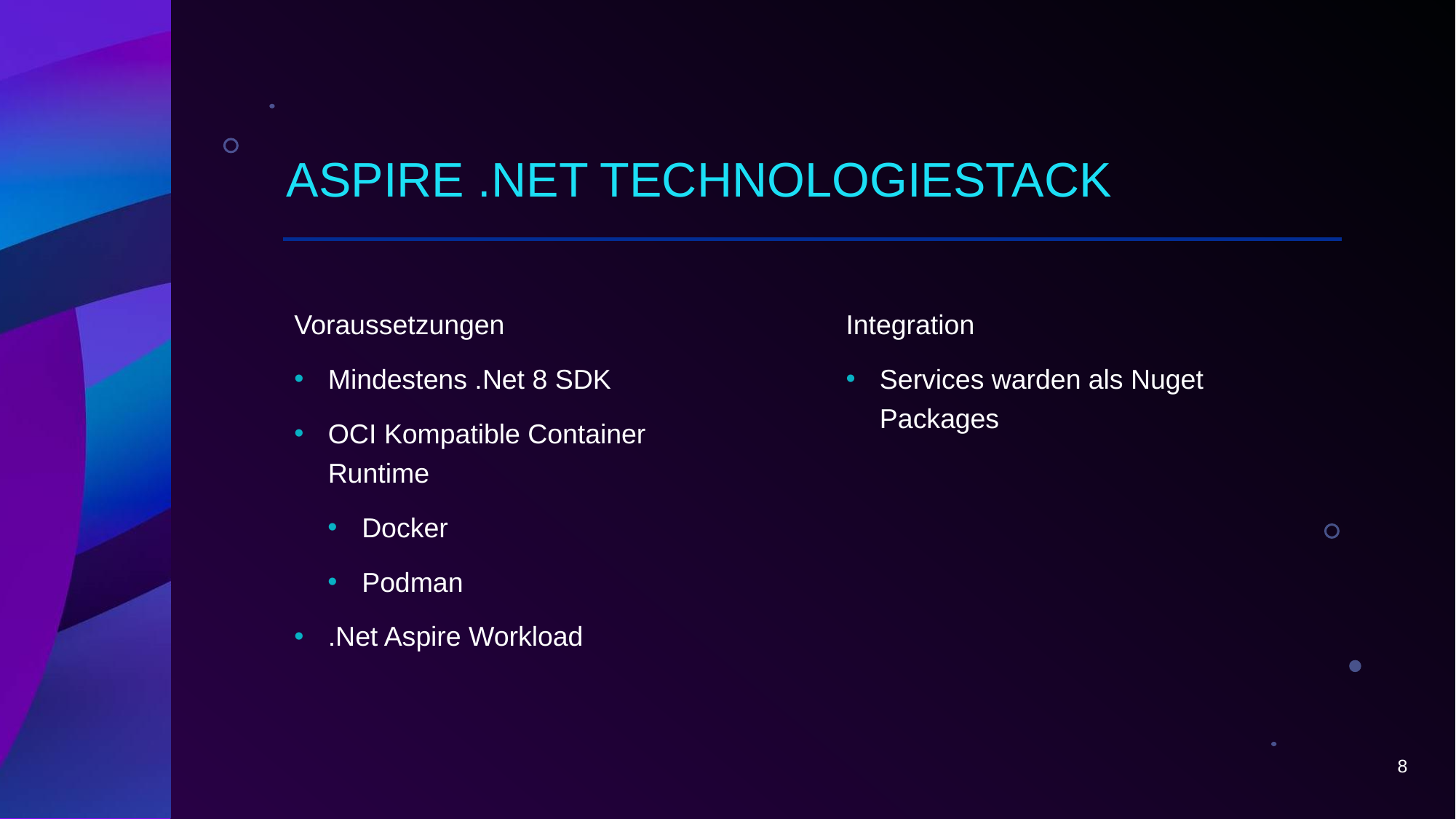

# Aspire .Net TEchnologiestack
Voraussetzungen
Mindestens .Net 8 SDK
OCI Kompatible Container Runtime
Docker
Podman
.Net Aspire Workload
Integration
Services warden als Nuget Packages
8